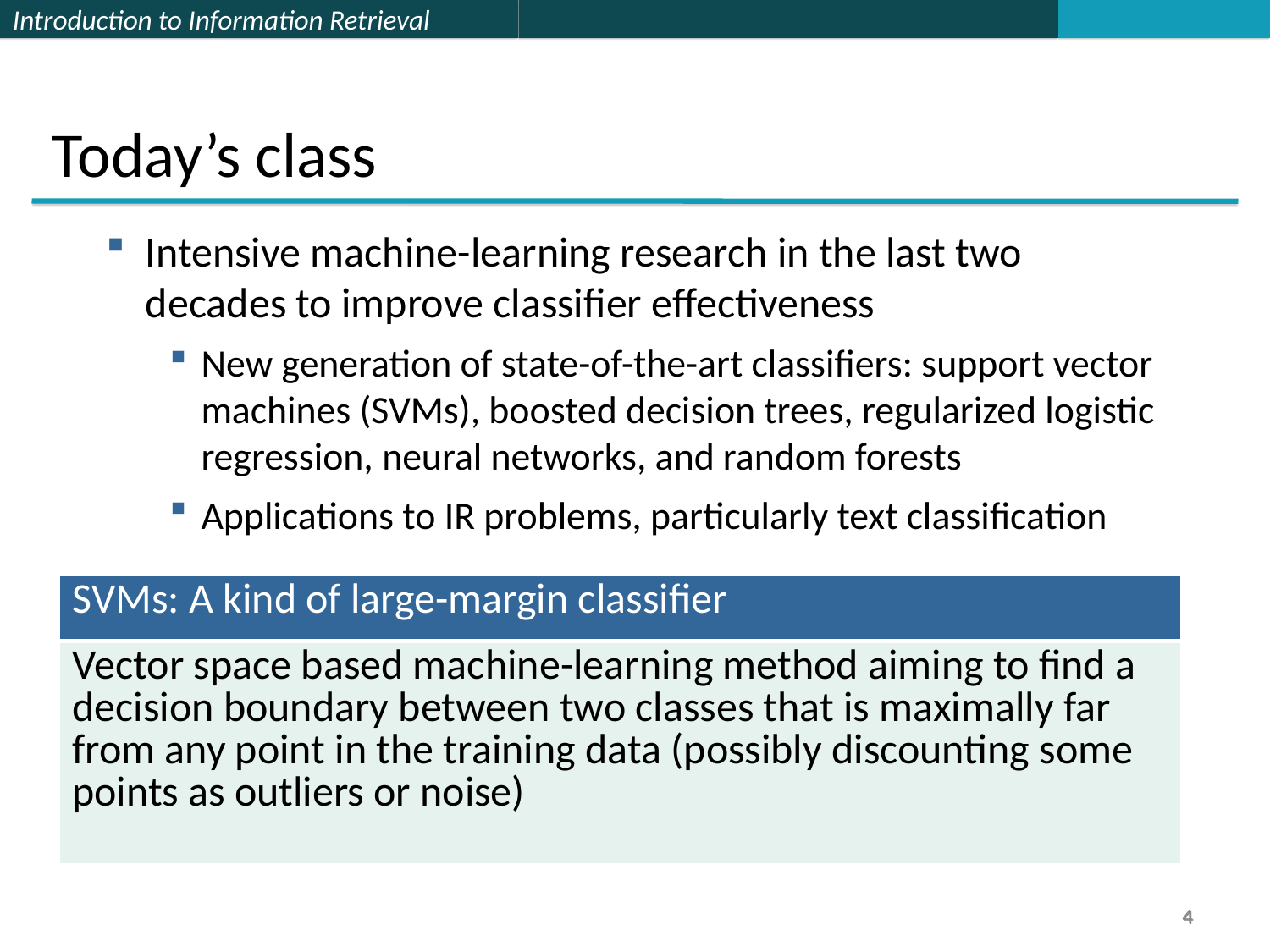

Today’s class
Intensive machine-learning research in the last two decades to improve classifier effectiveness
New generation of state-of-the-art classifiers: support vector machines (SVMs), boosted decision trees, regularized logistic regression, neural networks, and random forests
Applications to IR problems, particularly text classification
| SVMs: A kind of large-margin classifier |
| --- |
| Vector space based machine-learning method aiming to find a decision boundary between two classes that is maximally far from any point in the training data (possibly discounting some points as outliers or noise) |
4
4